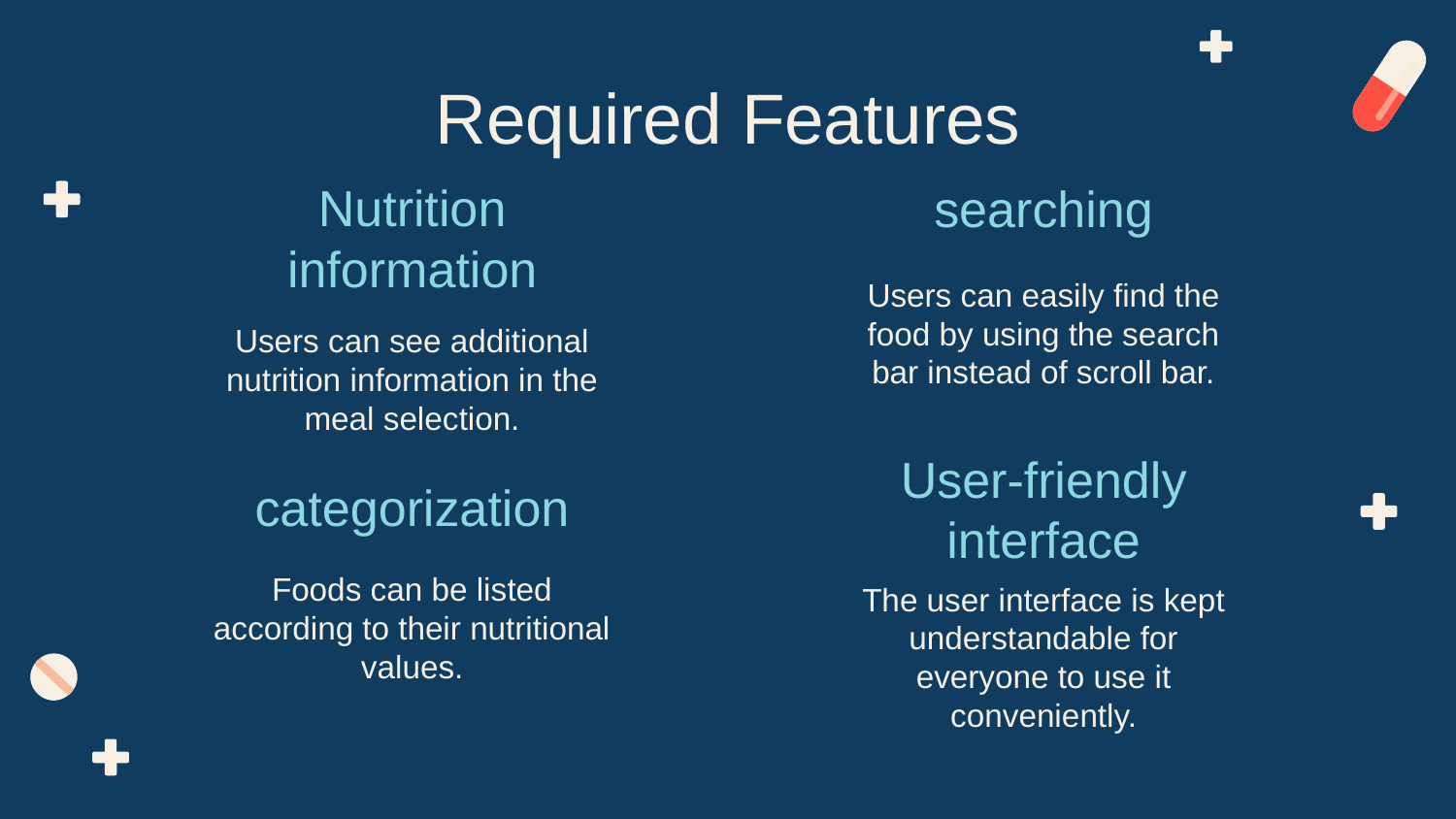

# Required Features
Nutrition information
searching
Users can easily find the food by using the search bar instead of scroll bar.
Users can see additional nutrition information in the meal selection.
User-friendly interface
categorization
Foods can be listed according to their nutritional values.
The user interface is kept understandable for everyone to use it conveniently.